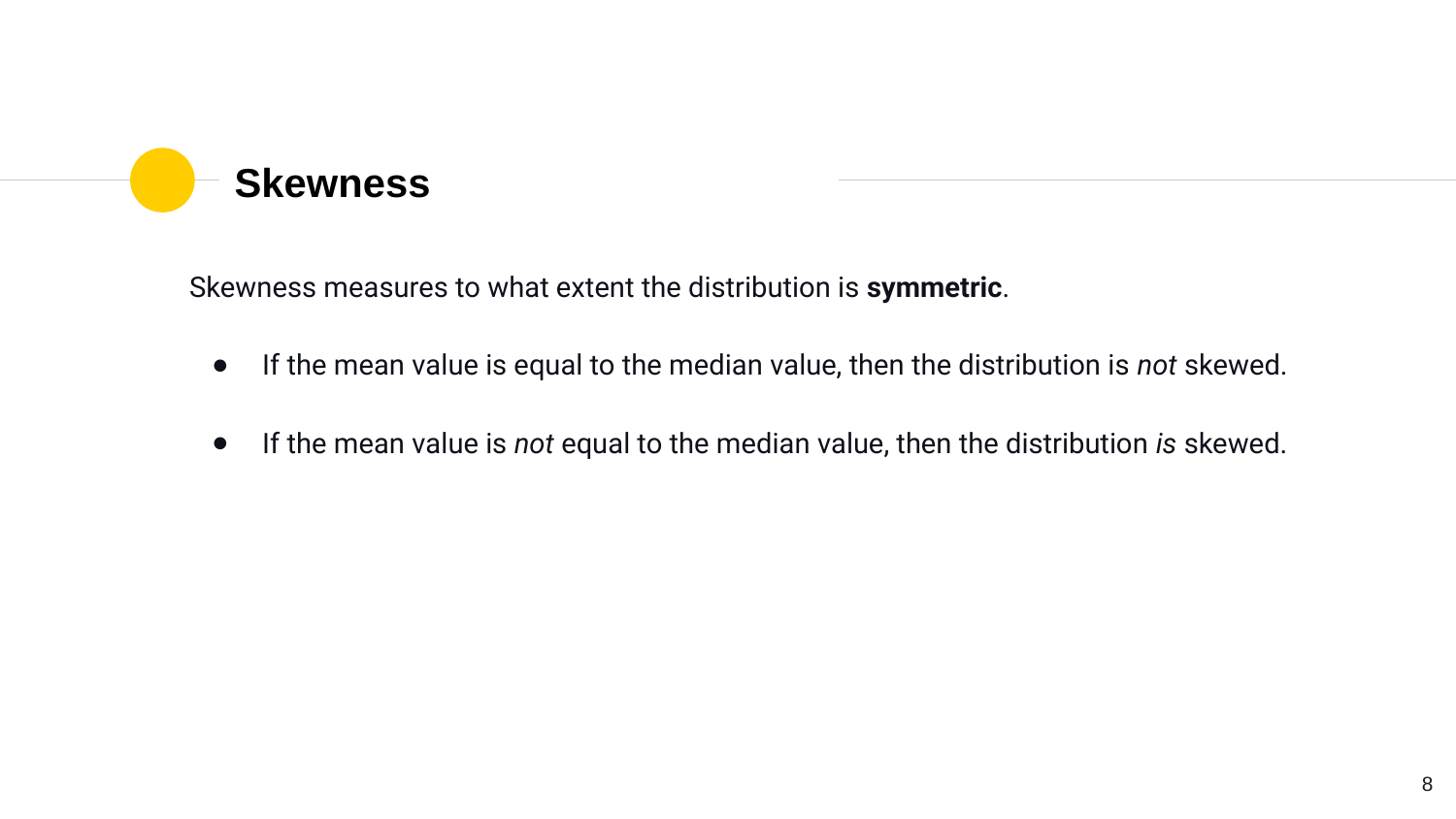

# Skewness
Skewness measures to what extent the distribution is symmetric.

If the mean value is equal to the median value, then the distribution is not skewed.

If the mean value is not equal to the median value, then the distribution is skewed.

8